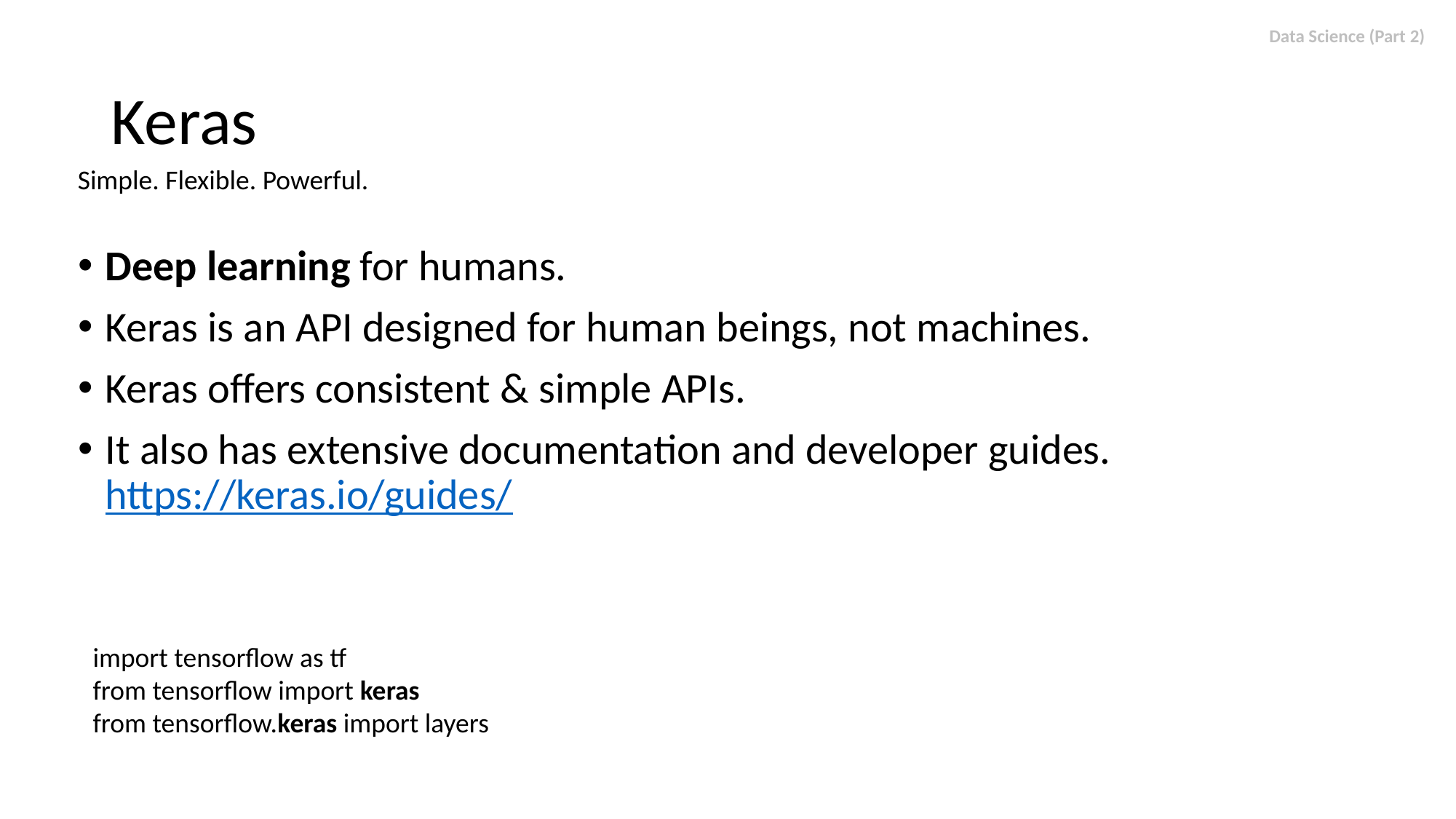

# Keras
Simple. Flexible. Powerful.
Deep learning for humans.
Keras is an API designed for human beings, not machines.
Keras offers consistent & simple APIs.
It also has extensive documentation and developer guides. https://keras.io/guides/
import tensorflow as tf
from tensorflow import keras
from tensorflow.keras import layers